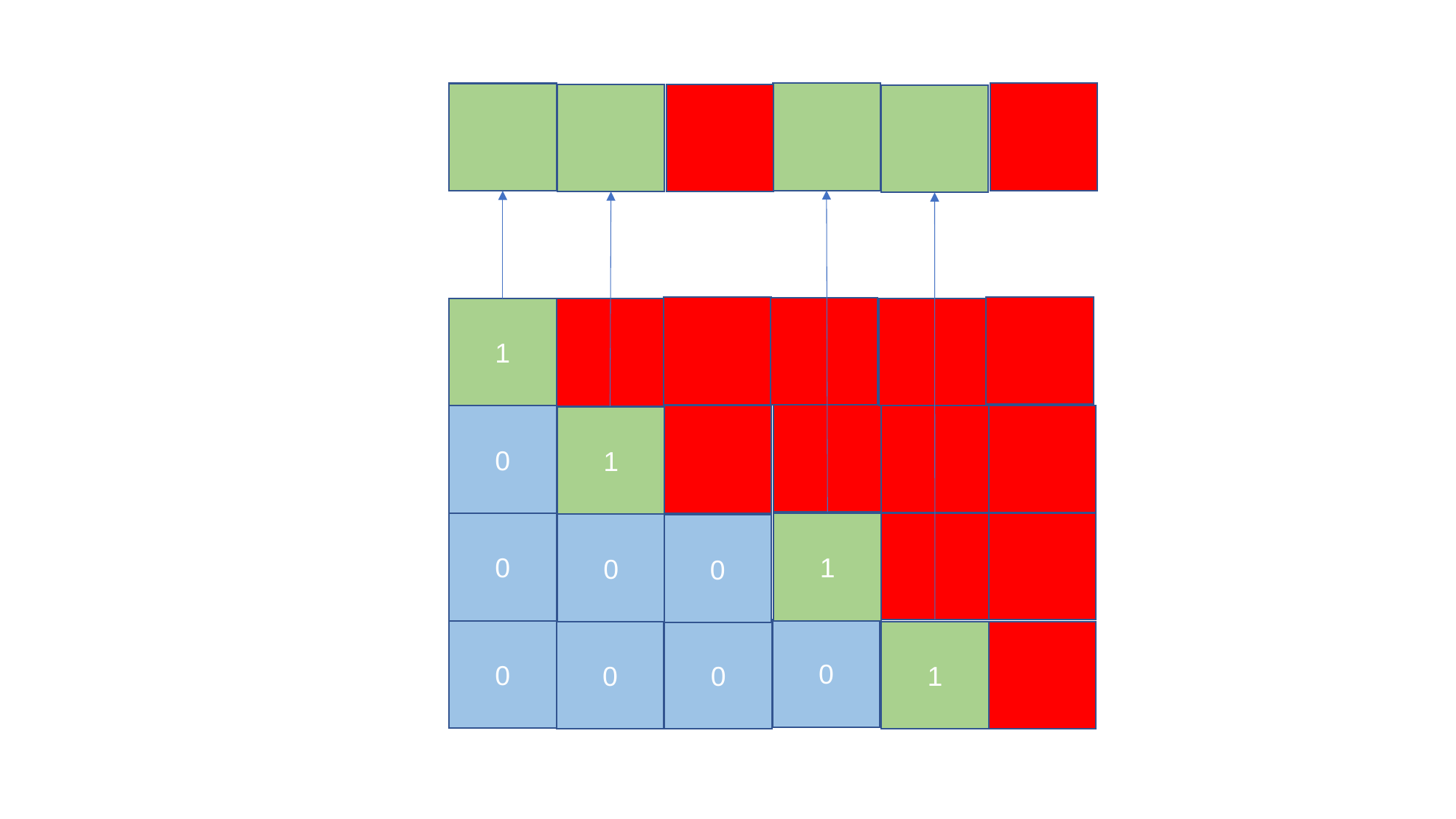

1

0

1

0
1
0
0
0
0
0
0
1